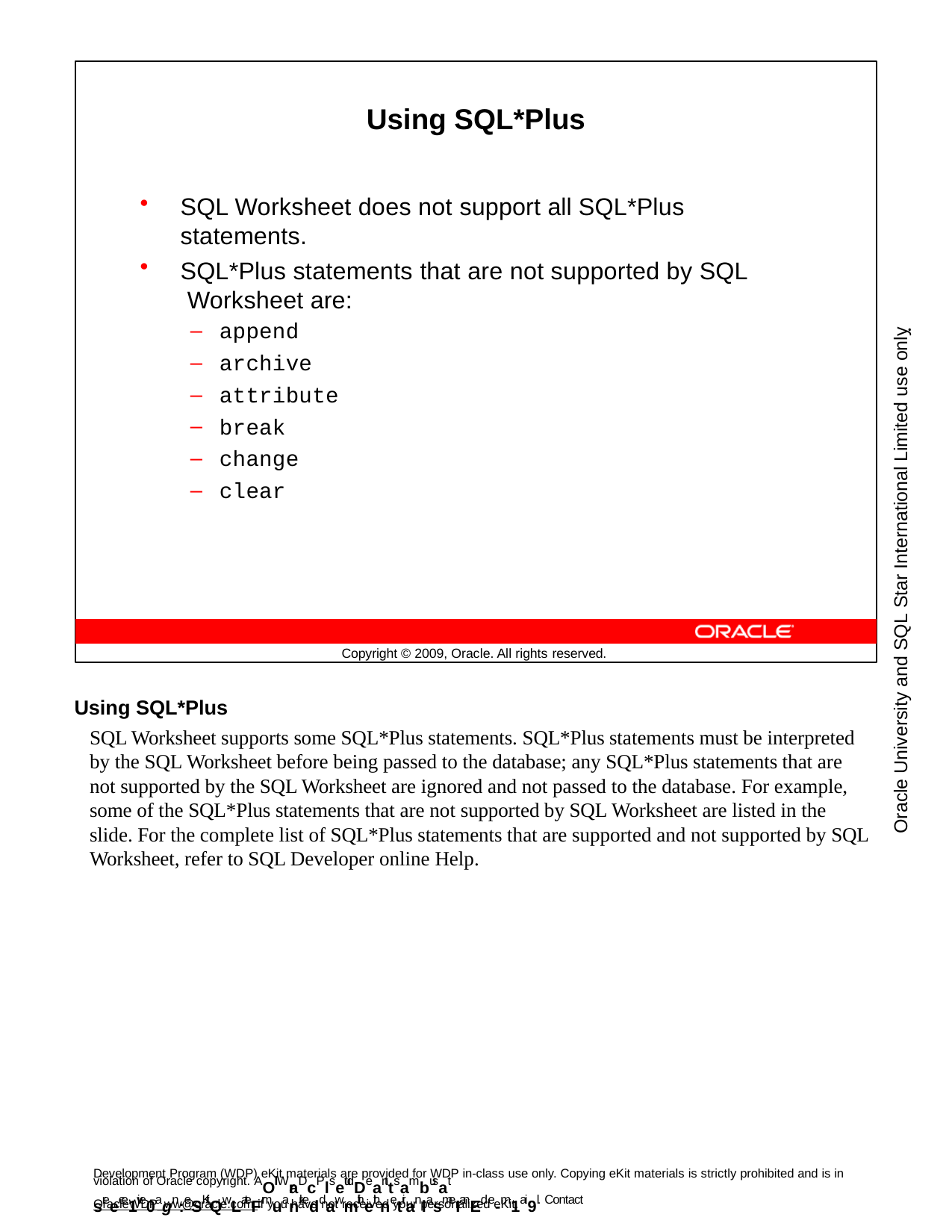

Using SQL*Plus

SQL Worksheet does not support all SQL*Plus statements.
SQL*Plus statements that are not supported by SQL  Worksheet are:
append
archive
attribute
break
change
clear
Oracle University and SQL Star International Limited use onlyฺ
Copyright © 2009, Oracle. All rights reserved.
Using SQL*Plus
SQL Worksheet supports some SQL*Plus statements. SQL*Plus statements must be interpreted  by the SQL Worksheet before being passed to the database; any SQL*Plus statements that are  not supported by the SQL Worksheet are ignored and not passed to the database. For example,  some of the SQL*Plus statements that are not supported by SQL Worksheet are listed in the  slide. For the complete list of SQL*Plus statements that are supported and not supported by SQL  Worksheet, refer to SQL Developer online Help.
Development Program (WDP) eKit materials are provided for WDP in-class use only. Copying eKit materials is strictly prohibited and is in
violation of Oracle copyright. AOll WraDcPlsetudDeanttsambusat sreece1ive0agn:eSKitQwLateFrmuanrkeddawmithethnetiranlasmeI anEd e-m1ai9l. Contact
OracleWDP_ww@oracle.com if you have not received your personalized eKit.